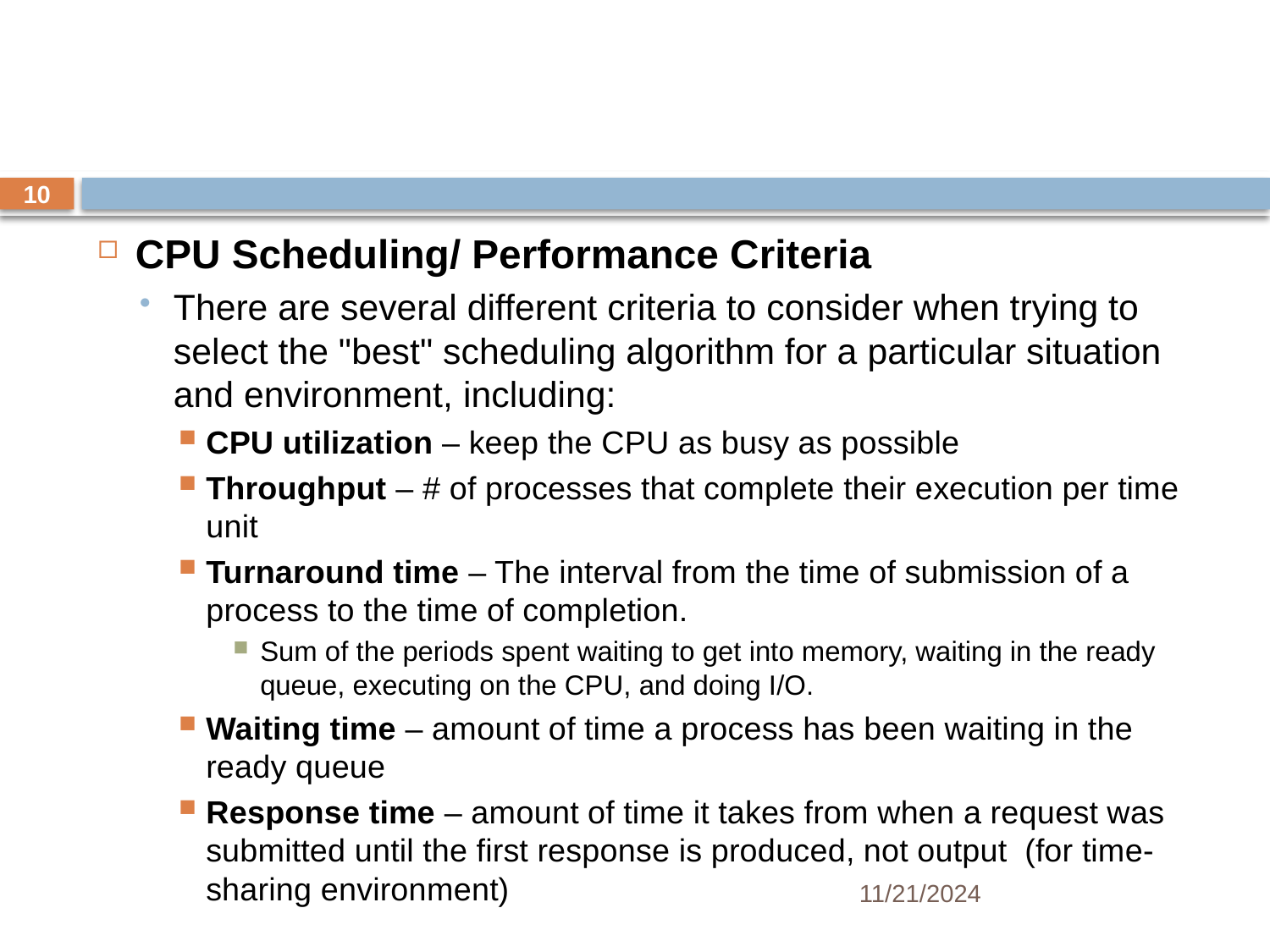

#
10
CPU Scheduling/ Performance Criteria
There are several different criteria to consider when trying to select the "best" scheduling algorithm for a particular situation and environment, including:
CPU utilization – keep the CPU as busy as possible
Throughput – # of processes that complete their execution per time unit
Turnaround time – The interval from the time of submission of a process to the time of completion.
Sum of the periods spent waiting to get into memory, waiting in the ready queue, executing on the CPU, and doing I/O.
Waiting time – amount of time a process has been waiting in the ready queue
Response time – amount of time it takes from when a request was submitted until the first response is produced, not output  (for time-sharing environment)
11/21/2024